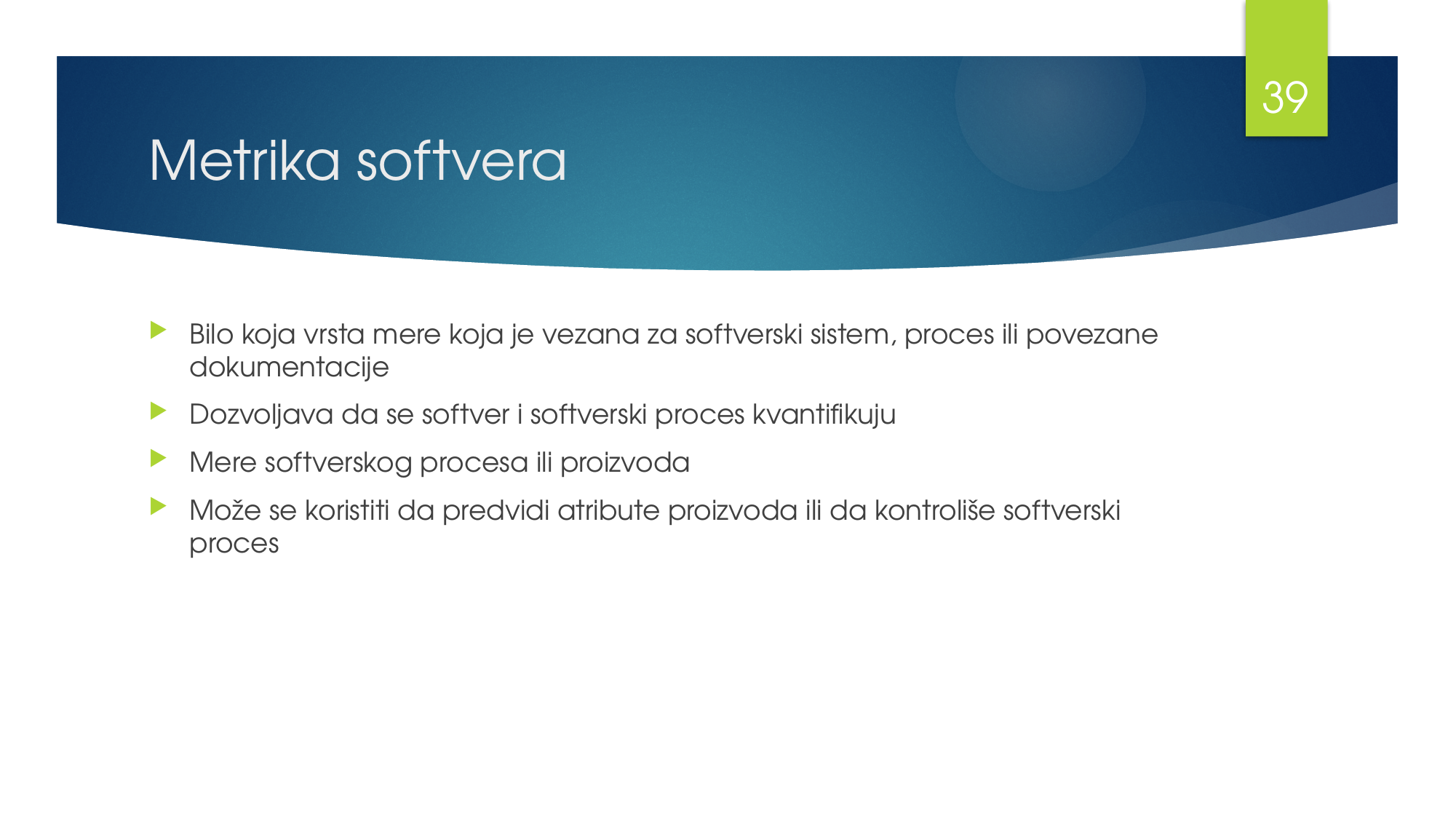

39
# Metrika softvera
Bilo koja vrsta mere koja je vezana za softverski sistem, proces ili povezane dokumentacije
Dozvoljava da se softver i softverski proces kvantifikuju
Mere softverskog procesa ili proizvoda
Može se koristiti da predvidi atribute proizvoda ili da kontroliše softverski proces